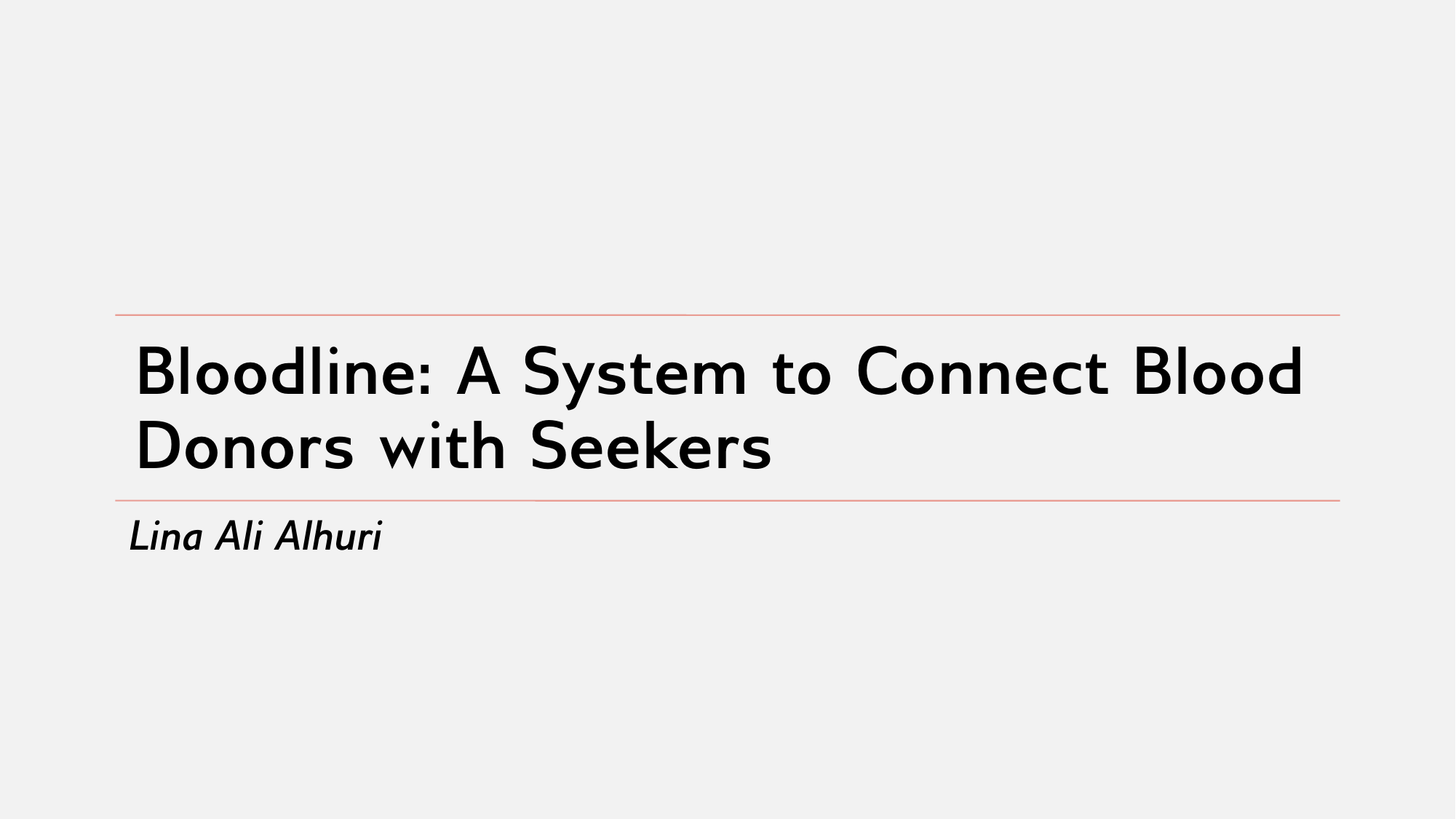

Bloodline: A System to Connect Blood Donors with Seekers
Lina Ali Alhuri